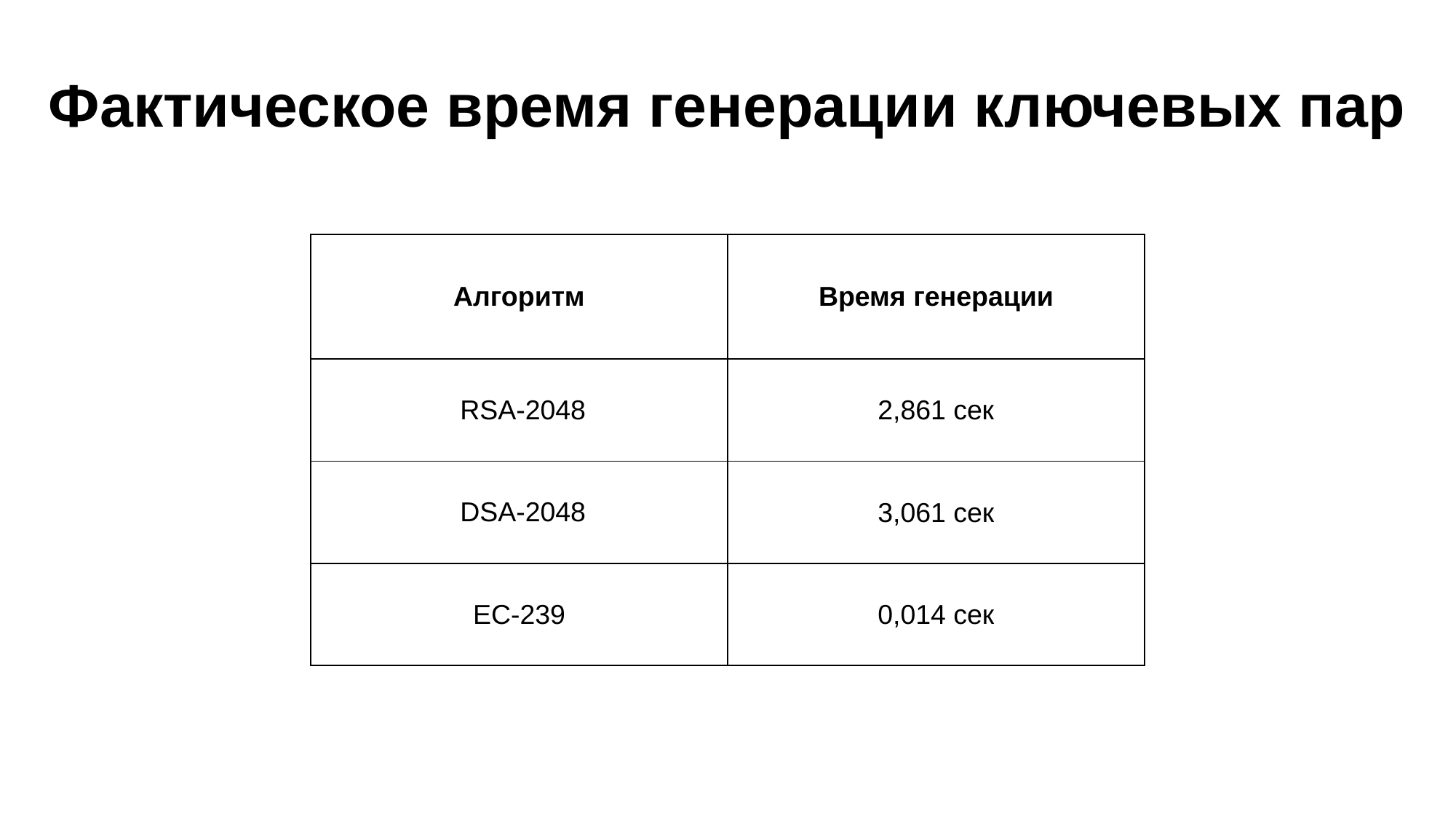

# Фактическое время генерации ключевых пар
| Алгоритм | Время генерации |
| --- | --- |
| RSA-2048 | 2,861 сек |
| DSA-2048 | 3,061 сек |
| EC-239 | 0,014 сек |